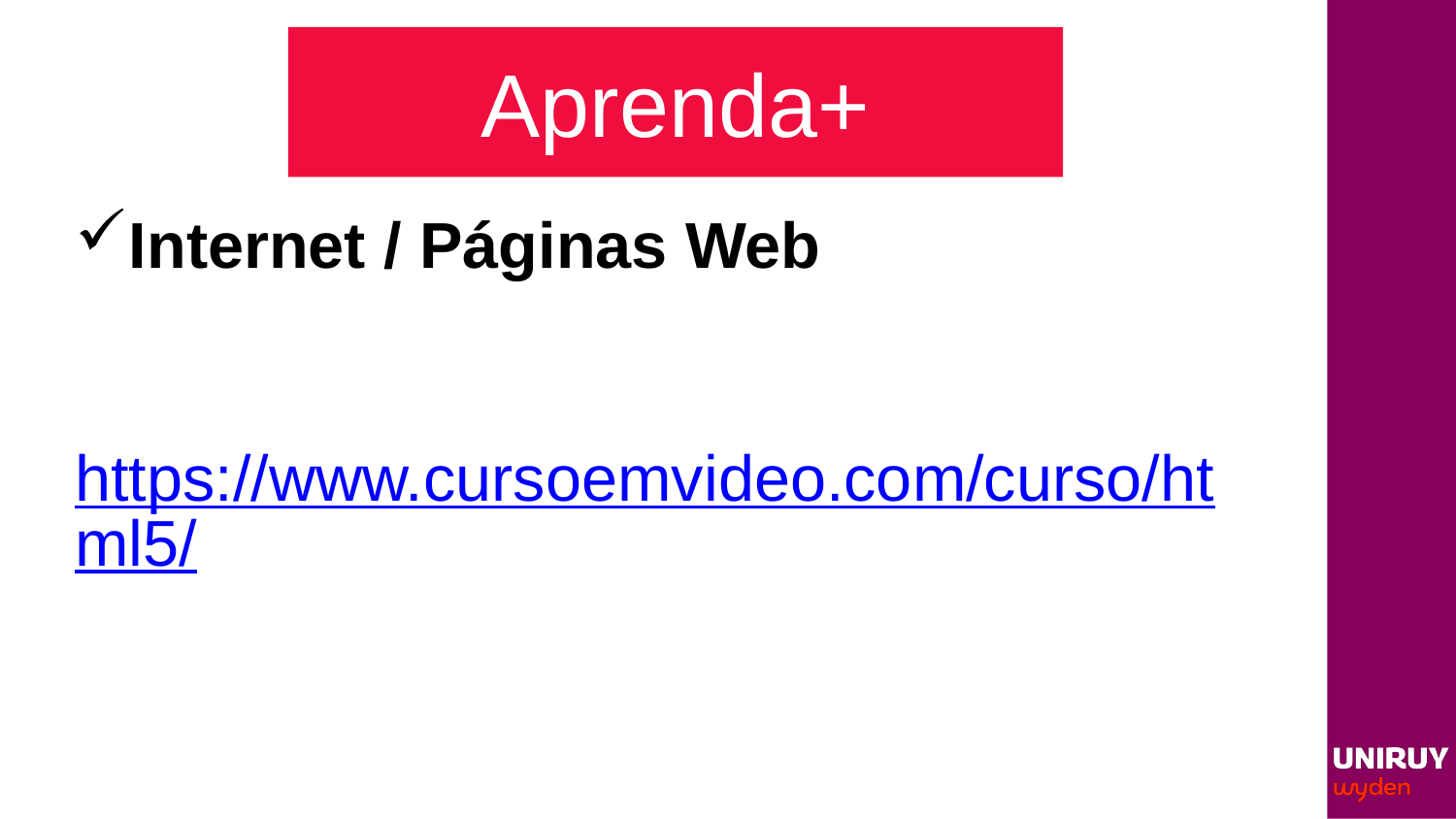

# Aprenda+
Internet / Páginas Web

	 	https://www.cursoemvideo.com/curso/html5/